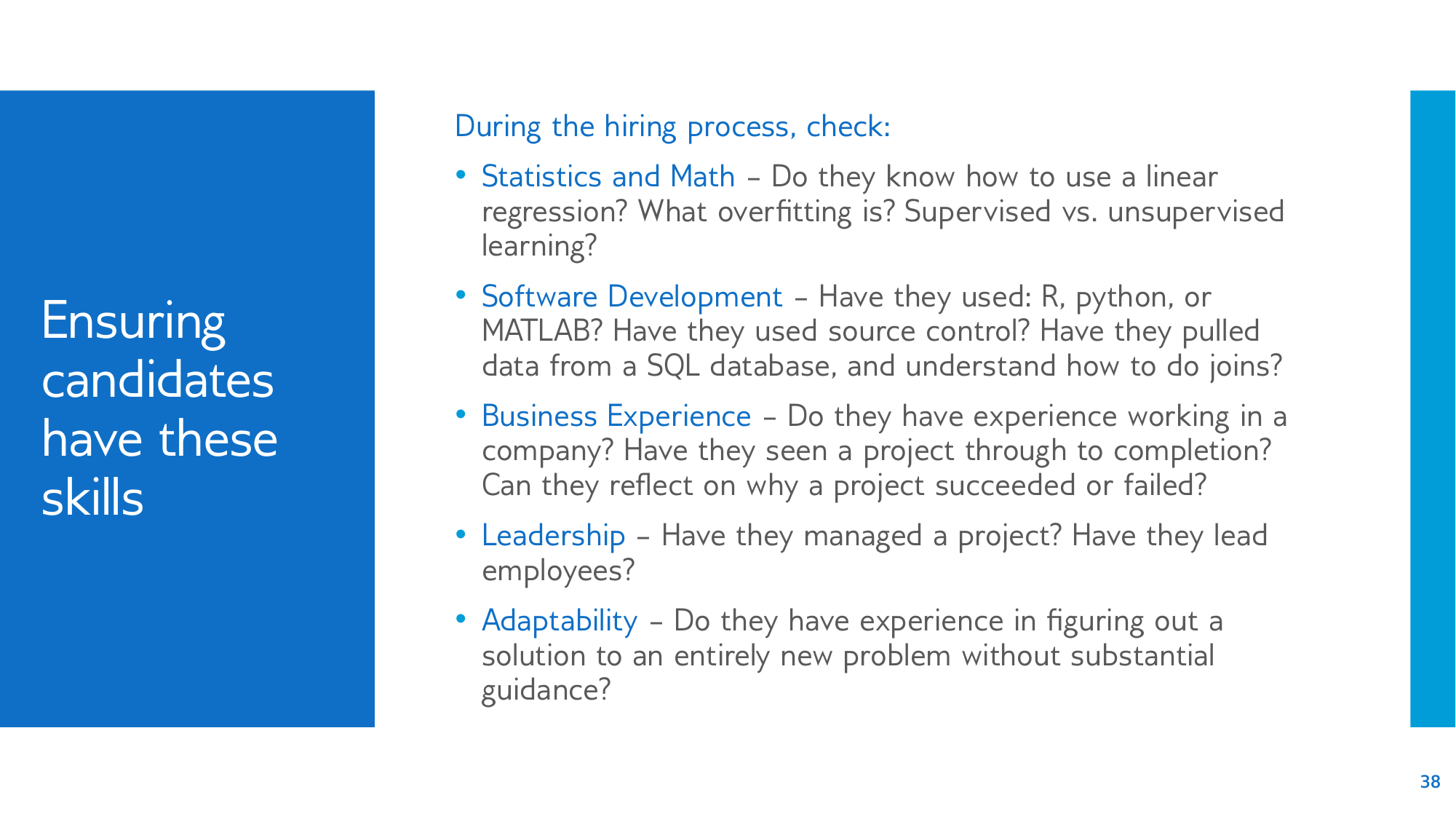

During the hiring process, check:
Statistics and Math – Do they know how to use a linear regression? What overfitting is? Supervised vs. unsupervised learning?
Software Development – Have they used: R, python, or MATLAB? Have they used source control? Have they pulled data from a SQL database, and understand how to do joins?
Business Experience – Do they have experience working in a company? Have they seen a project through to completion? Can they reflect on why a project succeeded or failed?
Leadership – Have they managed a project? Have they lead employees?
Adaptability – Do they have experience in figuring out a solution to an entirely new problem without substantial guidance?

# Ensuring candidates have these skills
38